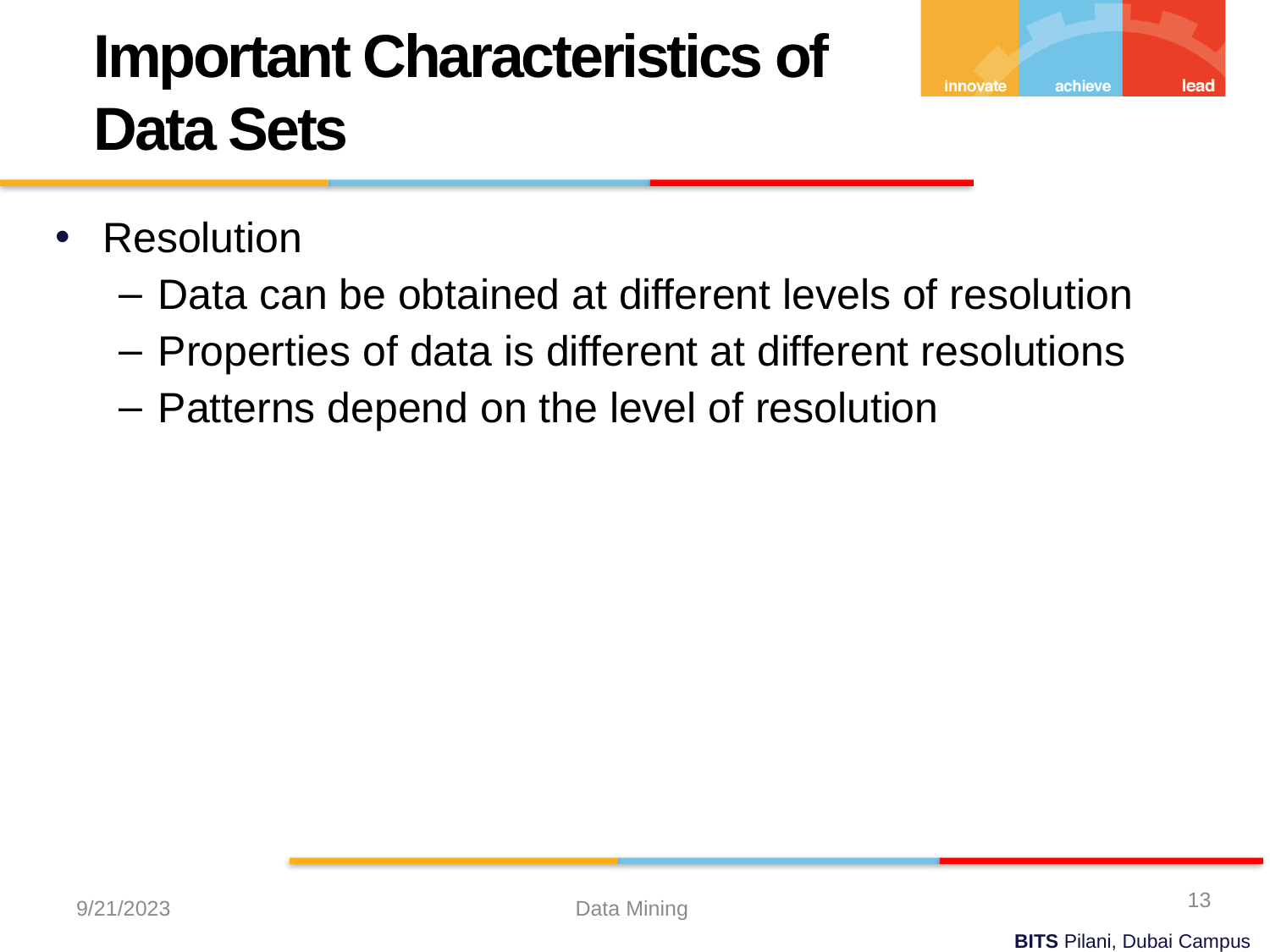

Important Characteristics of Data Sets
Resolution
Data can be obtained at different levels of resolution
Properties of data is different at different resolutions
Patterns depend on the level of resolution

13
9/21/2023
Data Mining